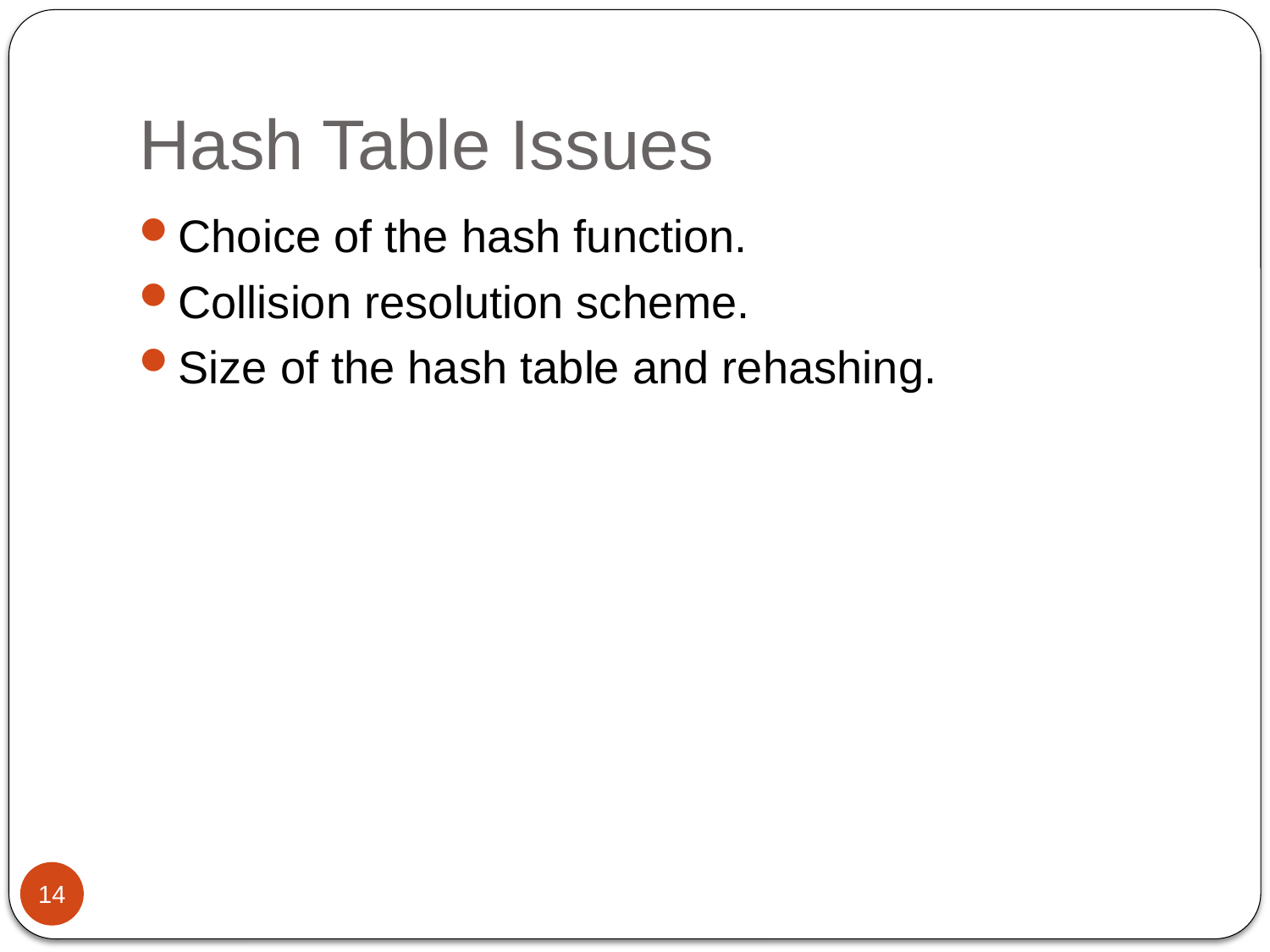

# Hash Table Issues
Choice of the hash function.
Collision resolution scheme.
Size of the hash table and rehashing.
14